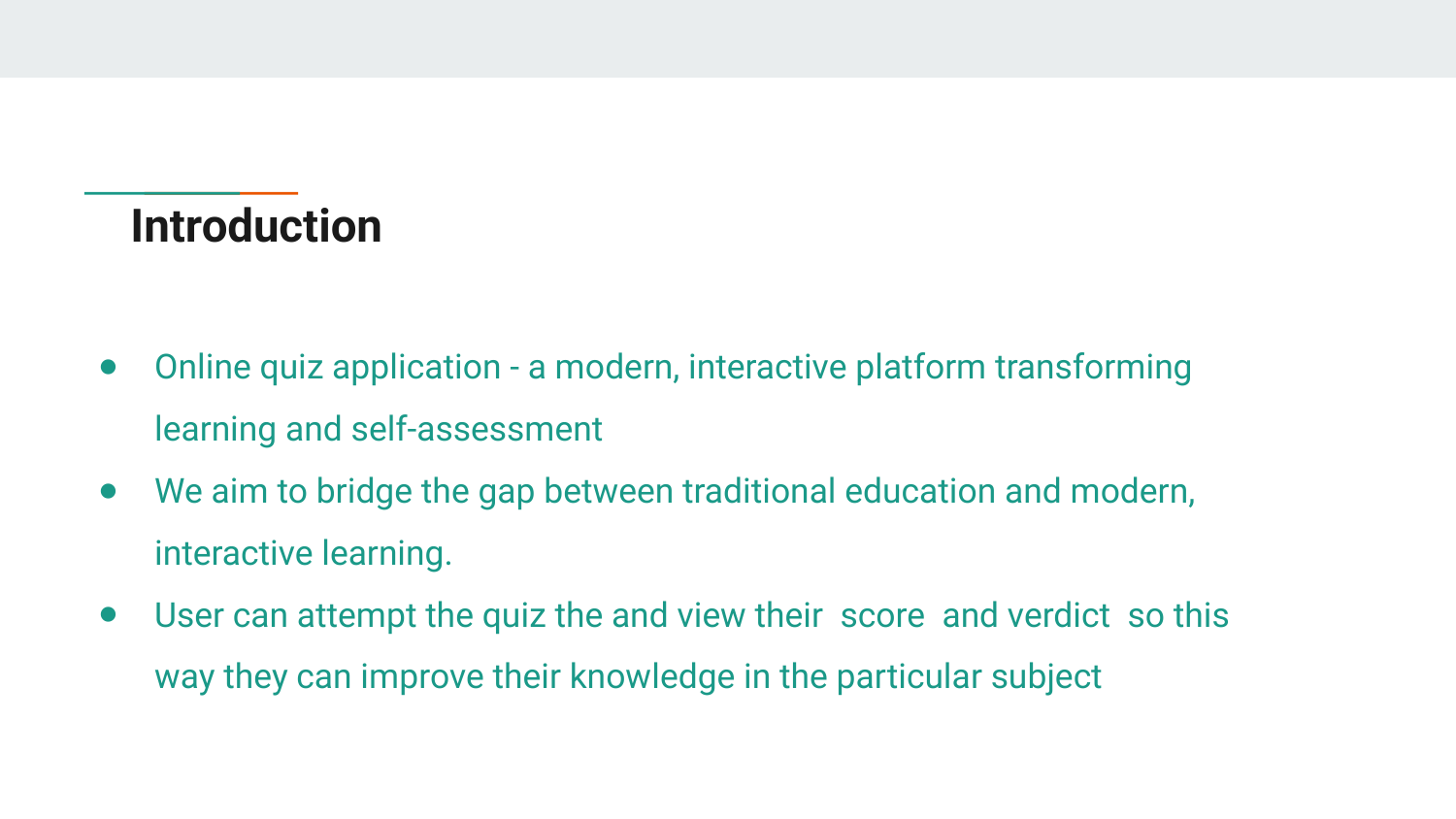

# Introduction

Online quiz application - a modern, interactive platform transforming learning and self-assessment
We aim to bridge the gap between traditional education and modern, interactive learning.
User can attempt the quiz the and view their  score  and verdict  so this way they can improve their knowledge in the particular subject